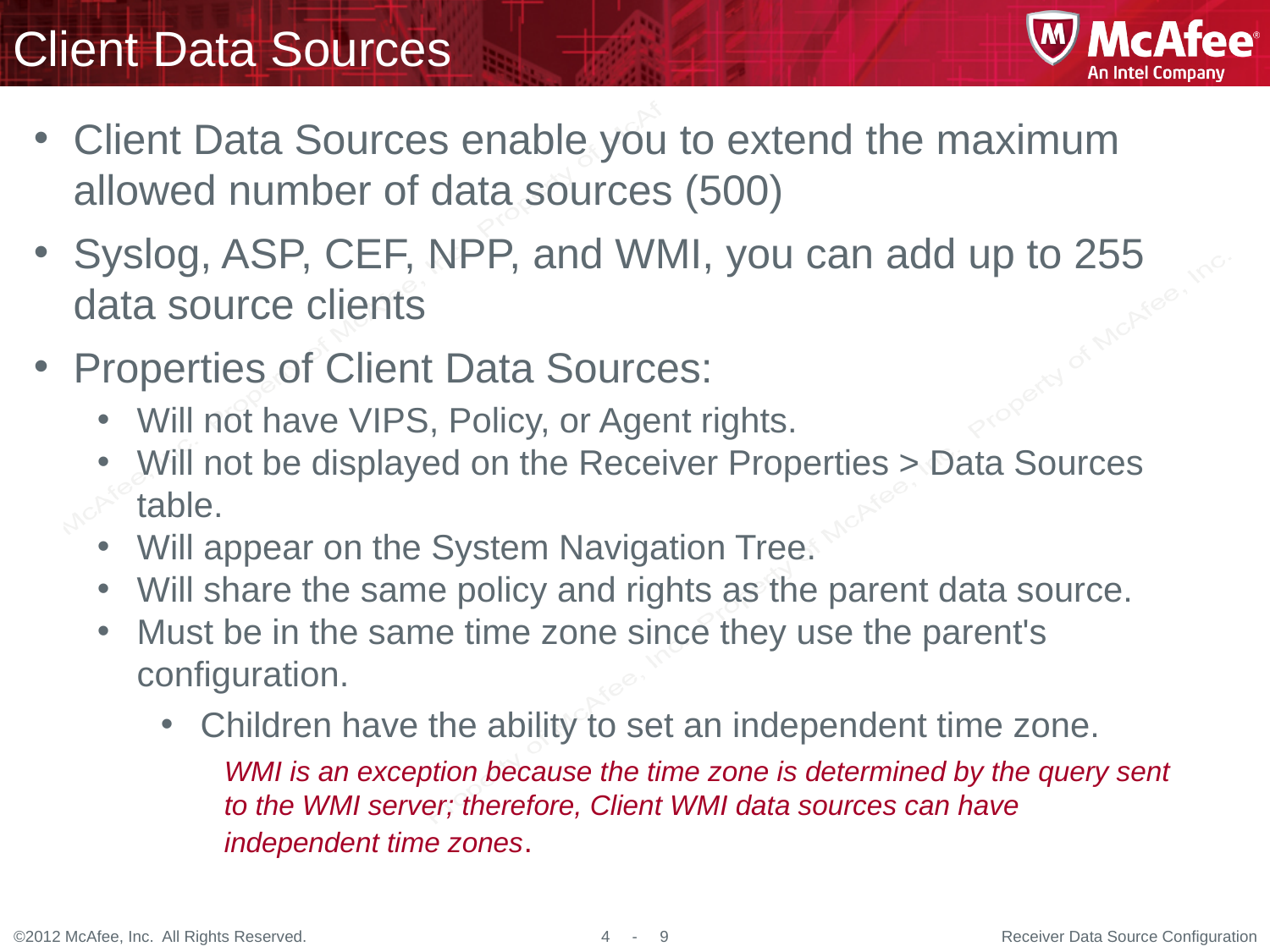

# Client Data Sources
Client Data Sources enable you to extend the maximum allowed number of data sources (500)

Syslog, ASP, CEF, NPP, and WMI, you can add up to 255 data source clients

Properties of Client Data Sources:

Will not have VIPS, Policy, or Agent rights.
Will not be displayed on the Receiver Properties > Data Sources table.
Will appear on the System Navigation Tree.
Will share the same policy and rights as the parent data source.
Must be in the same time zone since they use the parent's configuration.

Children have the ability to set an independent time zone.

WMI is an exception because the time zone is determined by the query sent to the WMI server; therefore, Client WMI data sources can have independent time zones.
Receiver Data Source Configuration